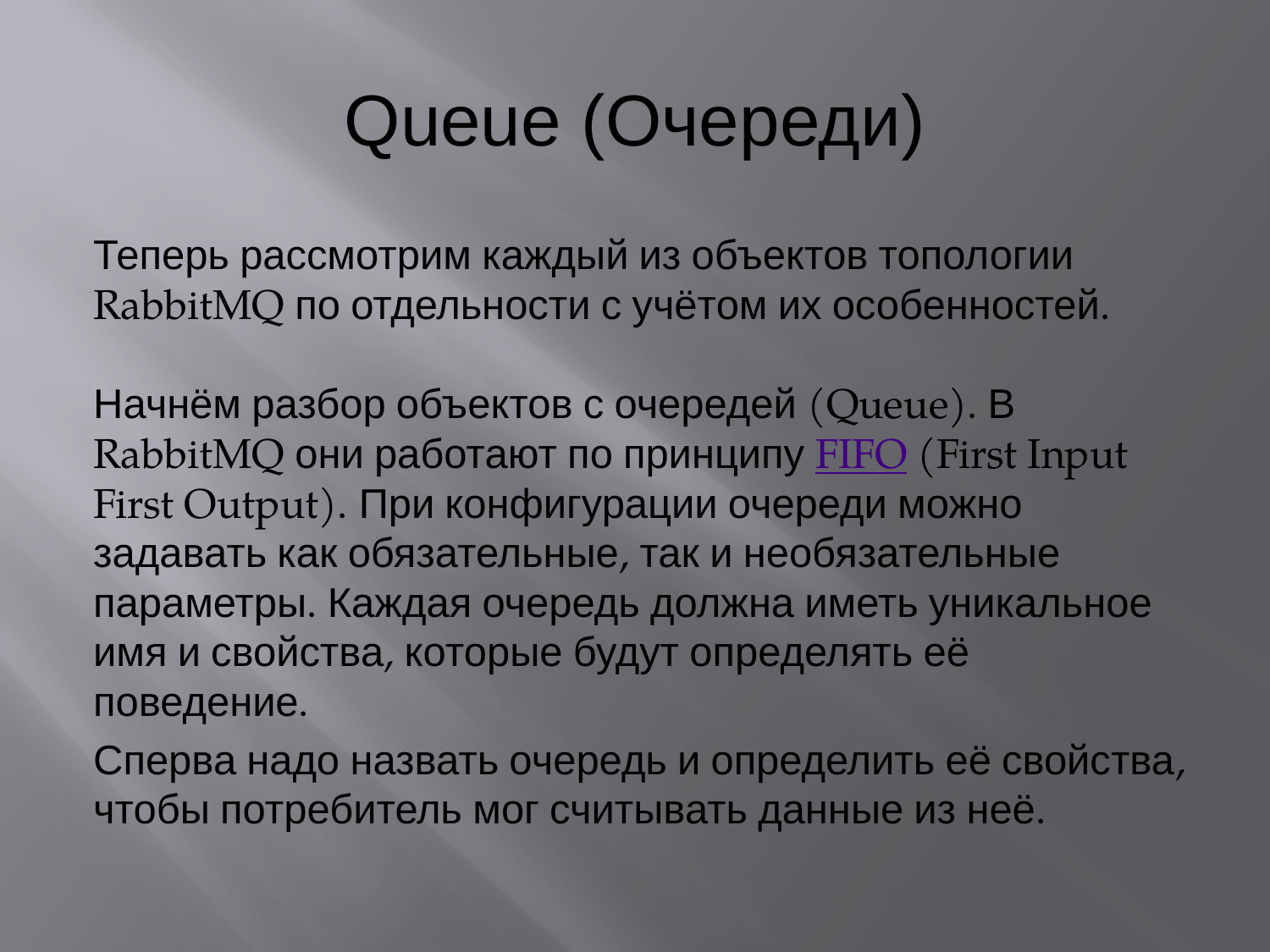

# Queue (Очереди)
Теперь рассмотрим каждый из объектов топологии RabbitMQ по отдельности с учётом их особенностей.
Начнём разбор объектов с очередей (Queue). В RabbitMQ они работают по принципу FIFO (First Input First Output). При конфигурации очереди можно задавать как обязательные, так и необязательные параметры. Каждая очередь должна иметь уникальное имя и свойства, которые будут определять её поведение.
Сперва надо назвать очередь и определить её свойства, чтобы потребитель мог считывать данные из неё.